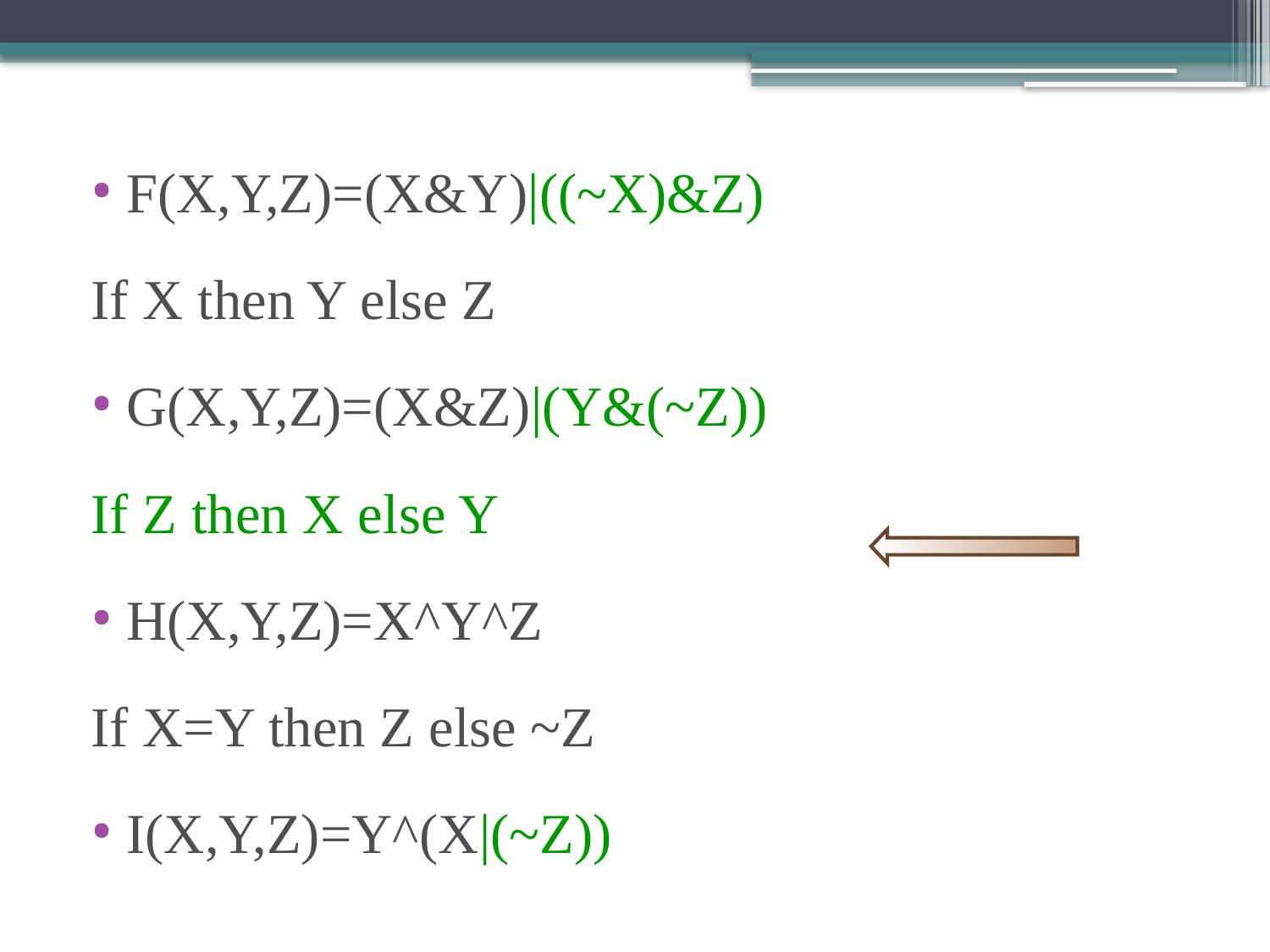

F(X,Y,Z)=(X&Y)|((~X)&Z)
If X then Y else Z
G(X,Y,Z)=(X&Z)|(Y&(~Z))
If Z then X else Y
H(X,Y,Z)=X^Y^Z
If X=Y then Z else ~Z
I(X,Y,Z)=Y^(X|(~Z))